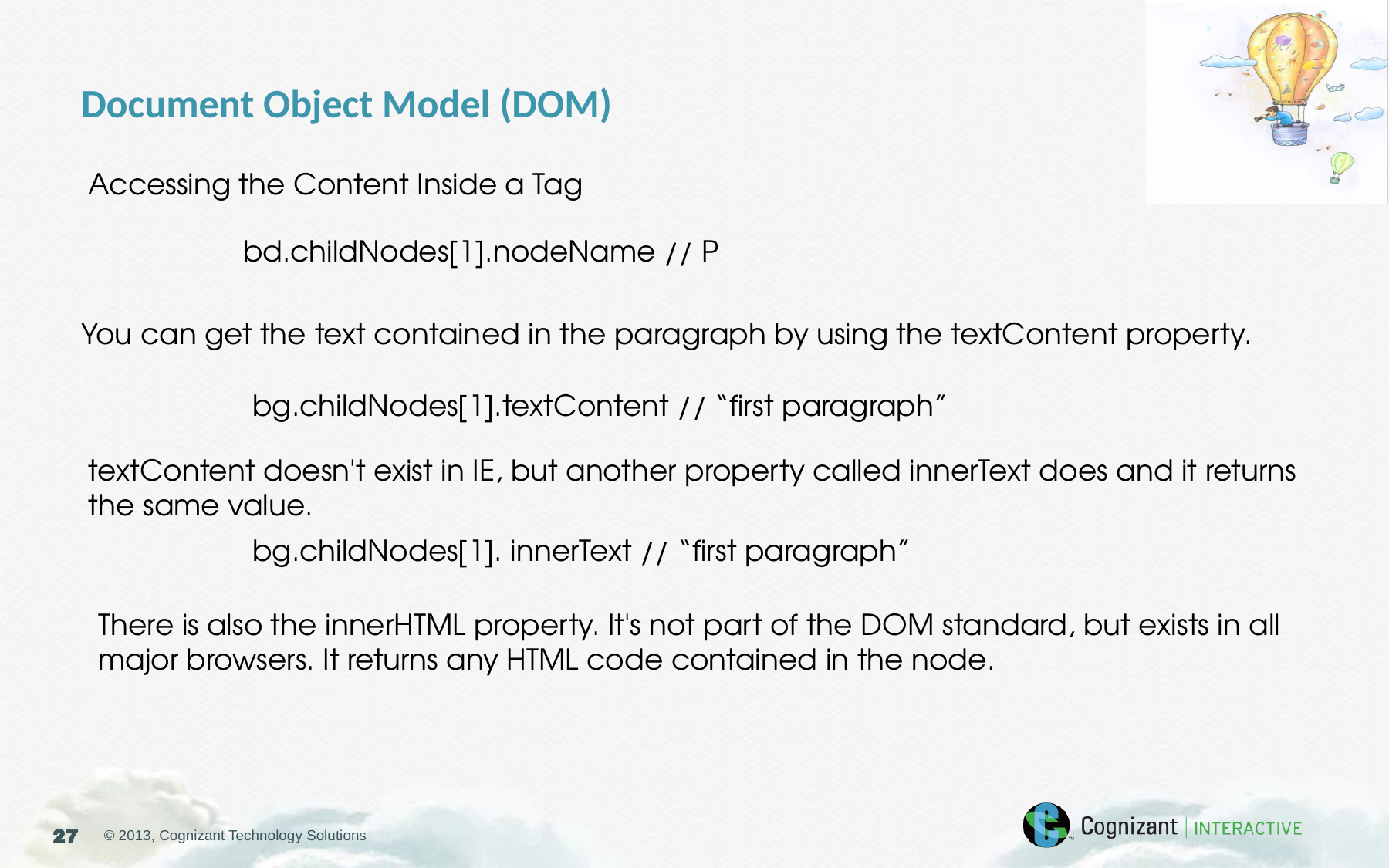

Document Object Model (DOM)
Accessing the Content Inside a Tag
bd.childNodes[1].nodeName // P
You can get the text contained in the paragraph by using the textContent property.
bg.childNodes[1].textContent // “first paragraph”
textContent doesn't exist in IE, but another property called innerText does and it returns the same value.
bg.childNodes[1]. innerText // “first paragraph”
There is also the innerHTML property. It's not part of the DOM standard, but exists in all major browsers. It returns any HTML code contained in the node.